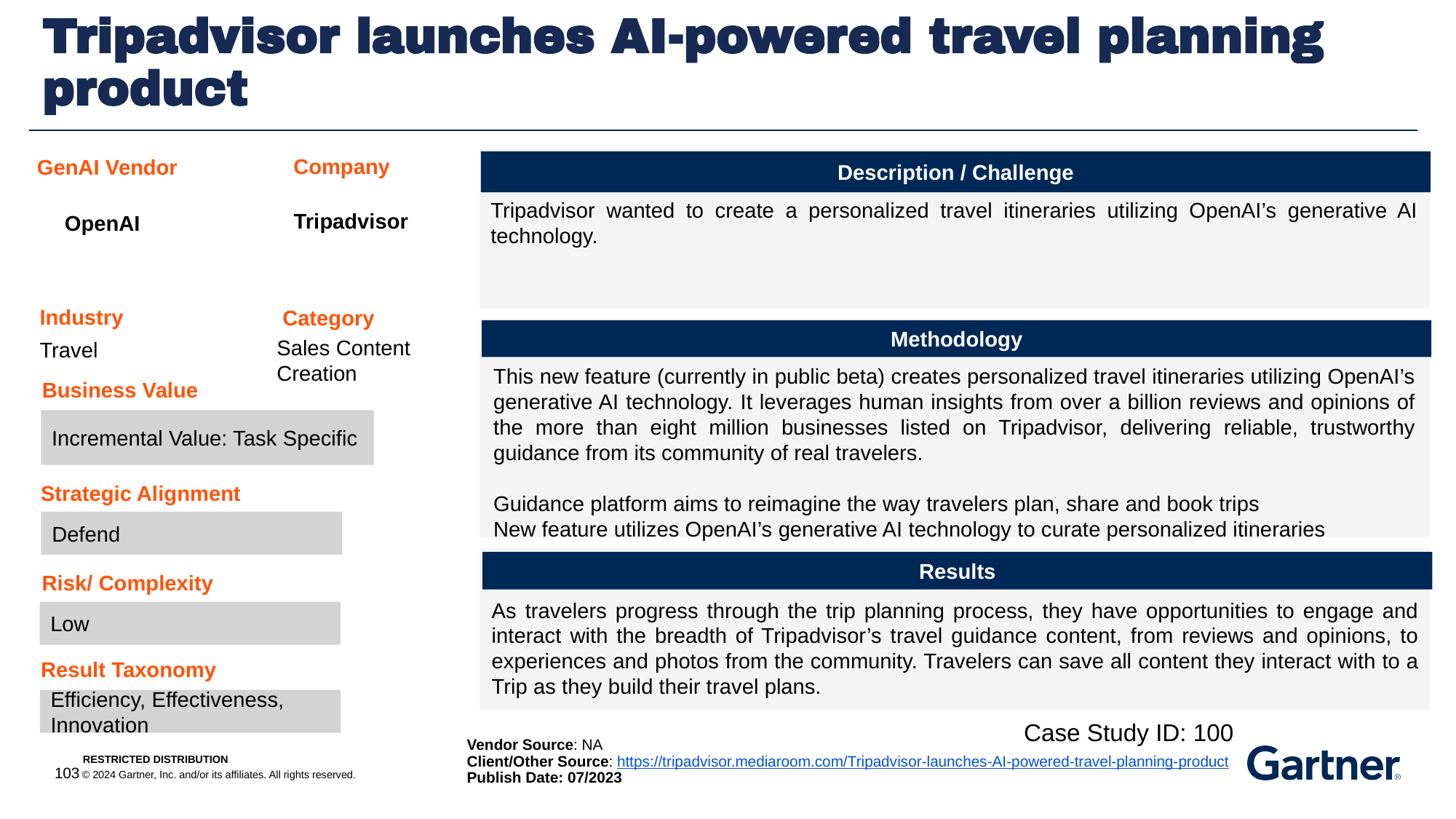

Tripadvisor launches AI-powered travel planning product
Company
GenAI Vendor

Description / Challenge
Tripadvisor wanted to create a personalized travel itineraries utilizing OpenAI’s generative AI technology.
Tripadvisor
OpenAI
Industry
Category

Methodology
Sales Content Creation
Travel
This new feature (currently in public beta) creates personalized travel itineraries utilizing OpenAI’s generative AI technology. It leverages human insights from over a billion reviews and opinions of the more than eight million businesses listed on Tripadvisor, delivering reliable, trustworthy guidance from its community of real travelers.

Guidance platform aims to reimagine the way travelers plan, share and book trips
New feature utilizes OpenAI’s generative AI technology to curate personalized itineraries
Business Value
Incremental Value: Task Specific
Strategic Alignment
Defend

Results
Risk/ Complexity
As travelers progress through the trip planning process, they have opportunities to engage and interact with the breadth of Tripadvisor’s travel guidance content, from reviews and opinions, to experiences and photos from the community. Travelers can save all content they interact with to a Trip as they build their travel plans.
Low
Result Taxonomy
Efficiency, Effectiveness, Innovation
Case Study ID: 100
Vendor Source: NA
Client/Other Source: https://tripadvisor.mediaroom.com/Tripadvisor-launches-AI-powered-travel-planning-product
Publish Date: 07/2023